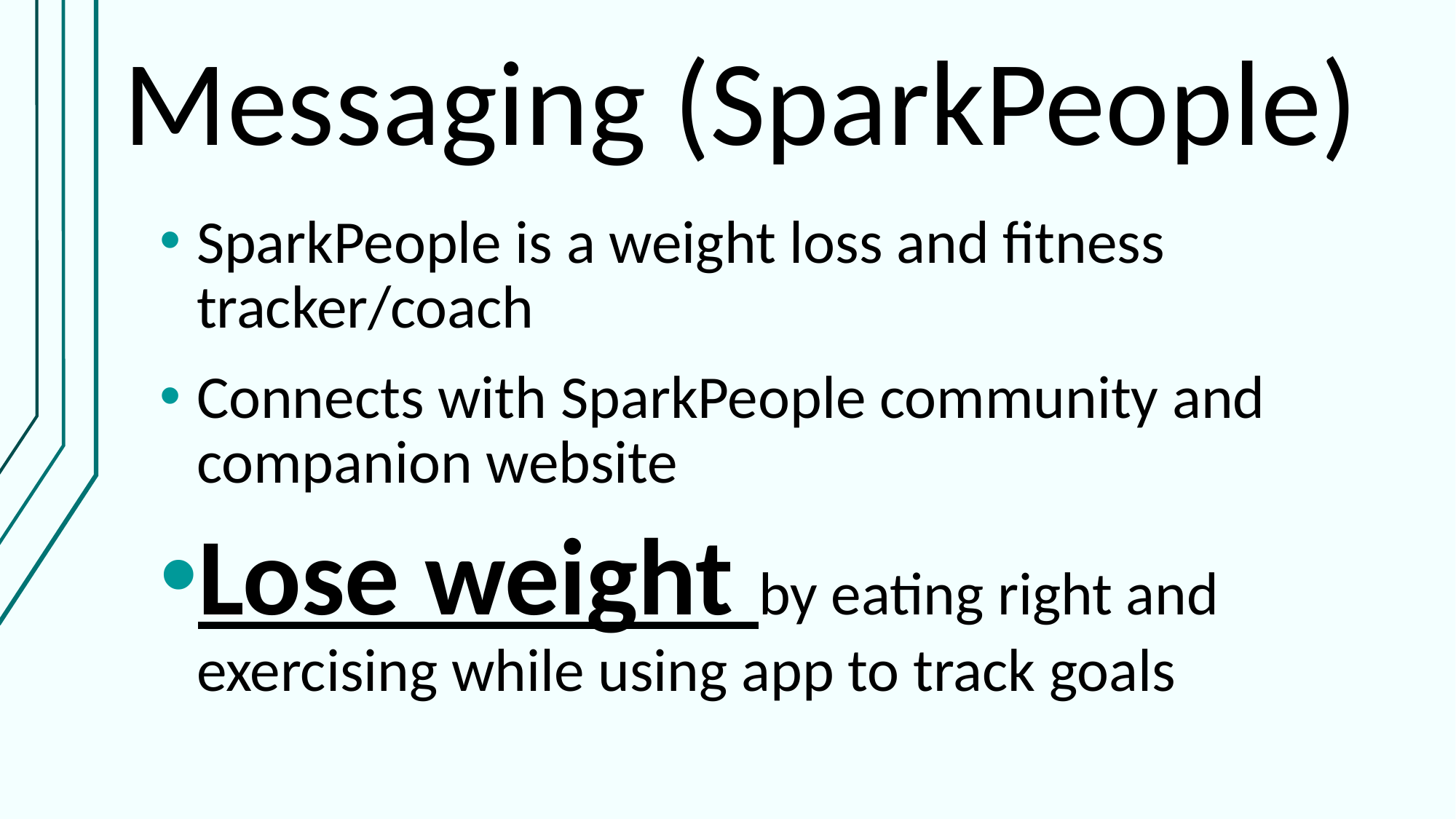

# Messaging (SparkPeople)
SparkPeople is a weight loss and fitness tracker/coach
Connects with SparkPeople community and companion website
Lose weight by eating right and exercising while using app to track goals